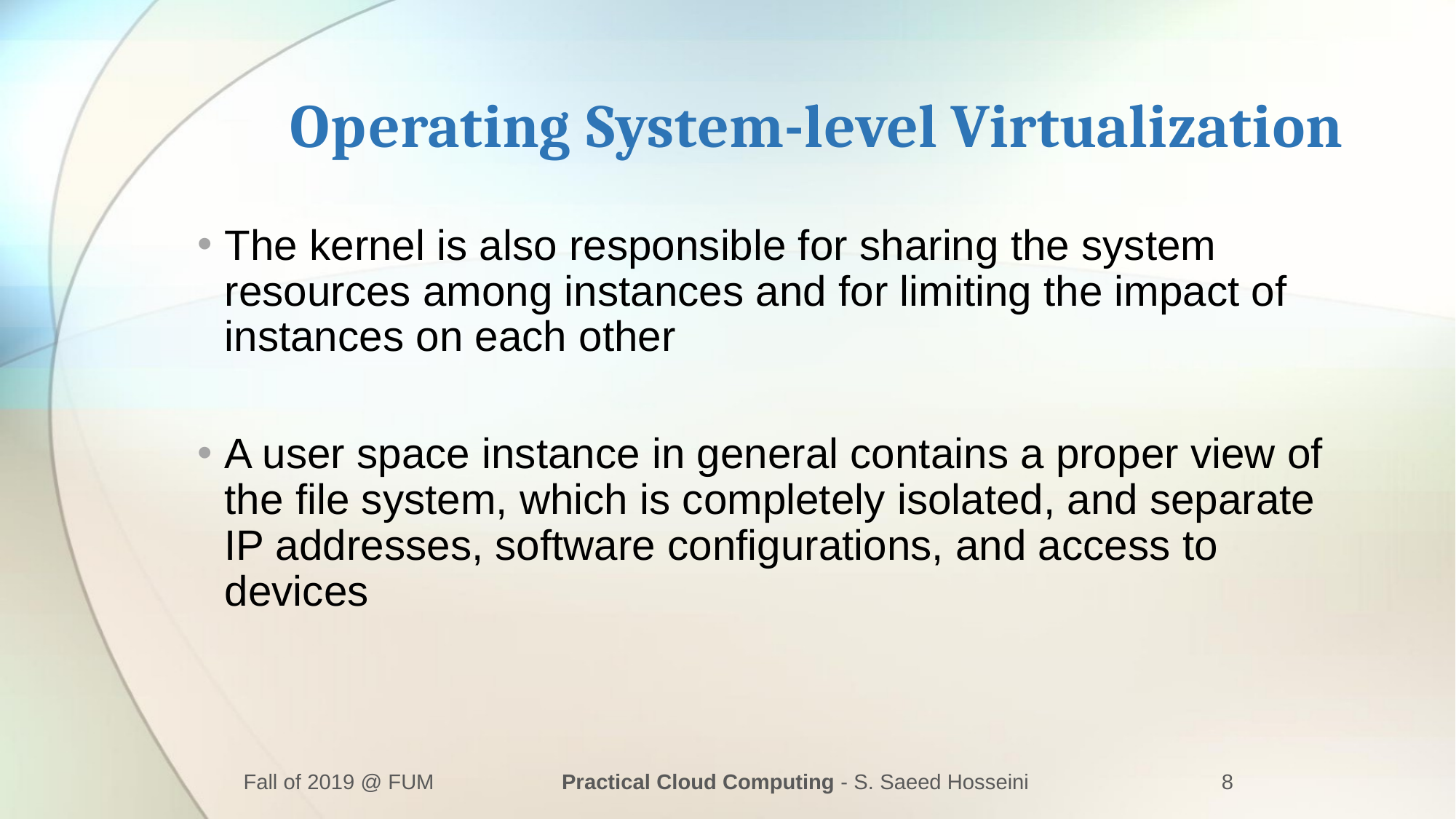

# Operating System-level Virtualization
The kernel is also responsible for sharing the system resources among instances and for limiting the impact of instances on each other

A user space instance in general contains a proper view of the file system, which is completely isolated, and separate IP addresses, software configurations, and access to devices
Fall of 2019 @ FUM
Practical Cloud Computing - S. Saeed Hosseini
8